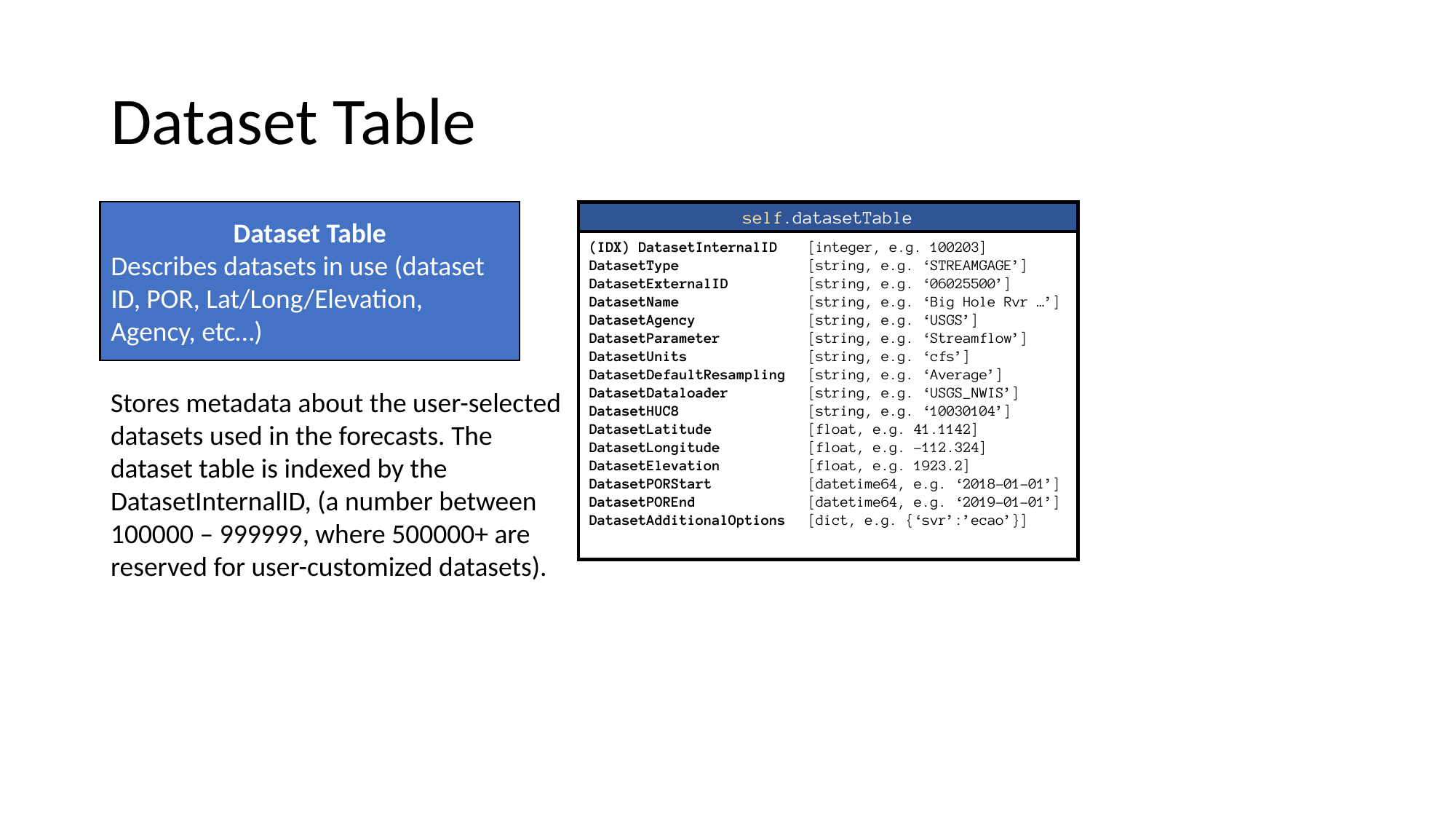

# Dataset Table
Dataset Table
Describes datasets in use (dataset ID, POR, Lat/Long/Elevation, Agency, etc…)
self.datasetTable
(IDX) DatasetInternalID 	[integer, e.g. 100203]
DatasetType 		[string, e.g. ‘STREAMGAGE’]
DatasetExternalID 	[string, e.g. ‘06025500’]
DatasetName 		[string, e.g. ‘Big Hole Rvr …’]
DatasetAgency 	[string, e.g. ‘USGS’]
DatasetParameter 	[string, e.g. ‘Streamflow’]
DatasetUnits 		[string, e.g. ‘cfs’]
DatasetDefaultResampling 	[string, e.g. ‘Average’]
DatasetDataloader 	[string, e.g. ‘USGS_NWIS’]
DatasetHUC8 		[string, e.g. ‘10030104’]
DatasetLatitude 	[float, e.g. 41.1142]
DatasetLongitude 	[float, e.g. -112.324]
DatasetElevation 	[float, e.g. 1923.2]
DatasetPORStart 	[datetime64, e.g. ‘2018-01-01’]
DatasetPOREnd 	[datetime64, e.g. ‘2019-01-01’]
DatasetAdditionalOptions 	[dict, e.g. {‘svr’:’ecao’}]

Stores metadata about the user-selected datasets used in the forecasts. The dataset table is indexed by the DatasetInternalID, (a number between 100000 – 999999, where 500000+ are reserved for user-customized datasets).